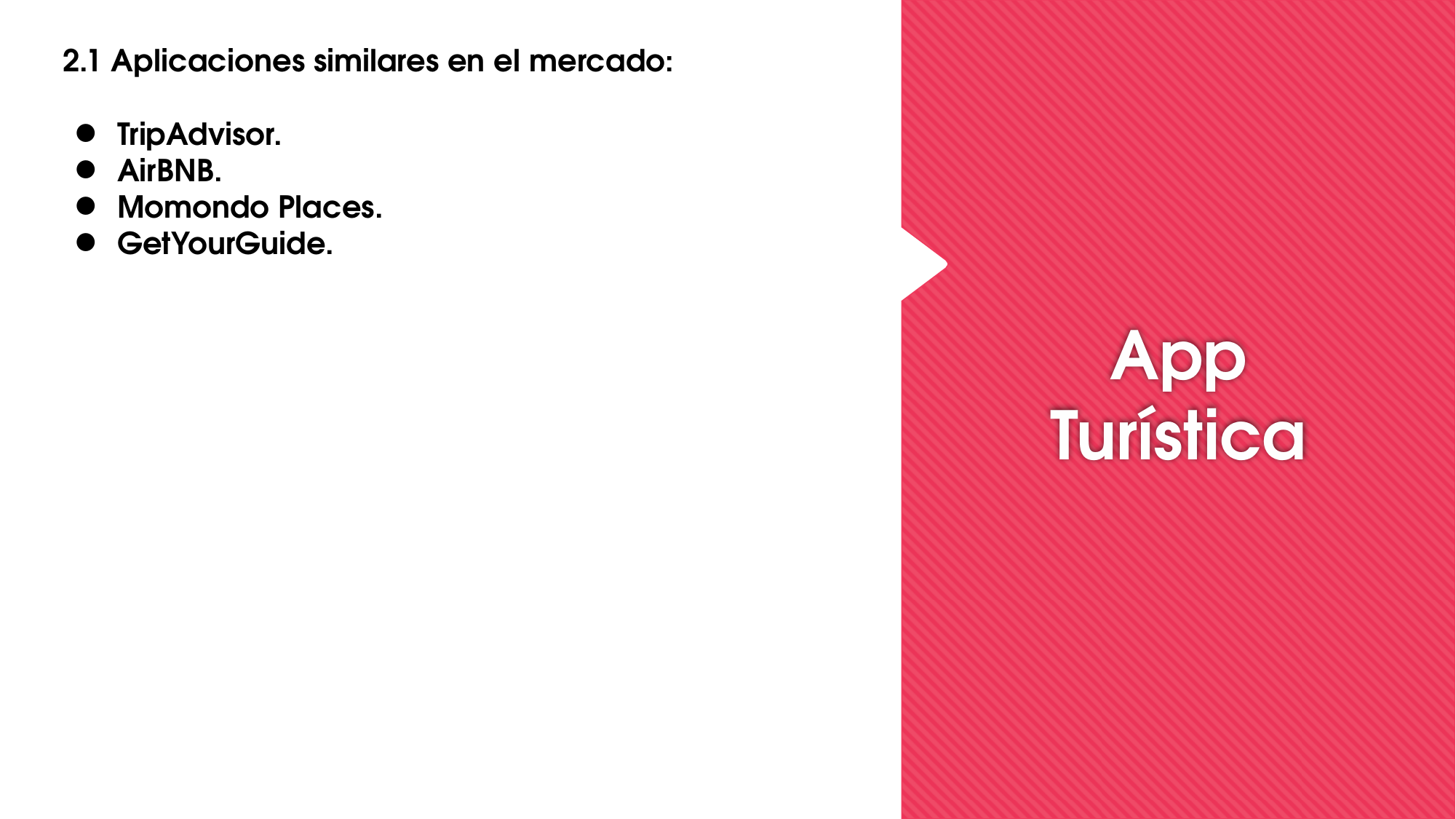

2.1 Aplicaciones similares en el mercado:

TripAdvisor.
AirBNB.
Momondo Places.
GetYourGuide.

# App Turística